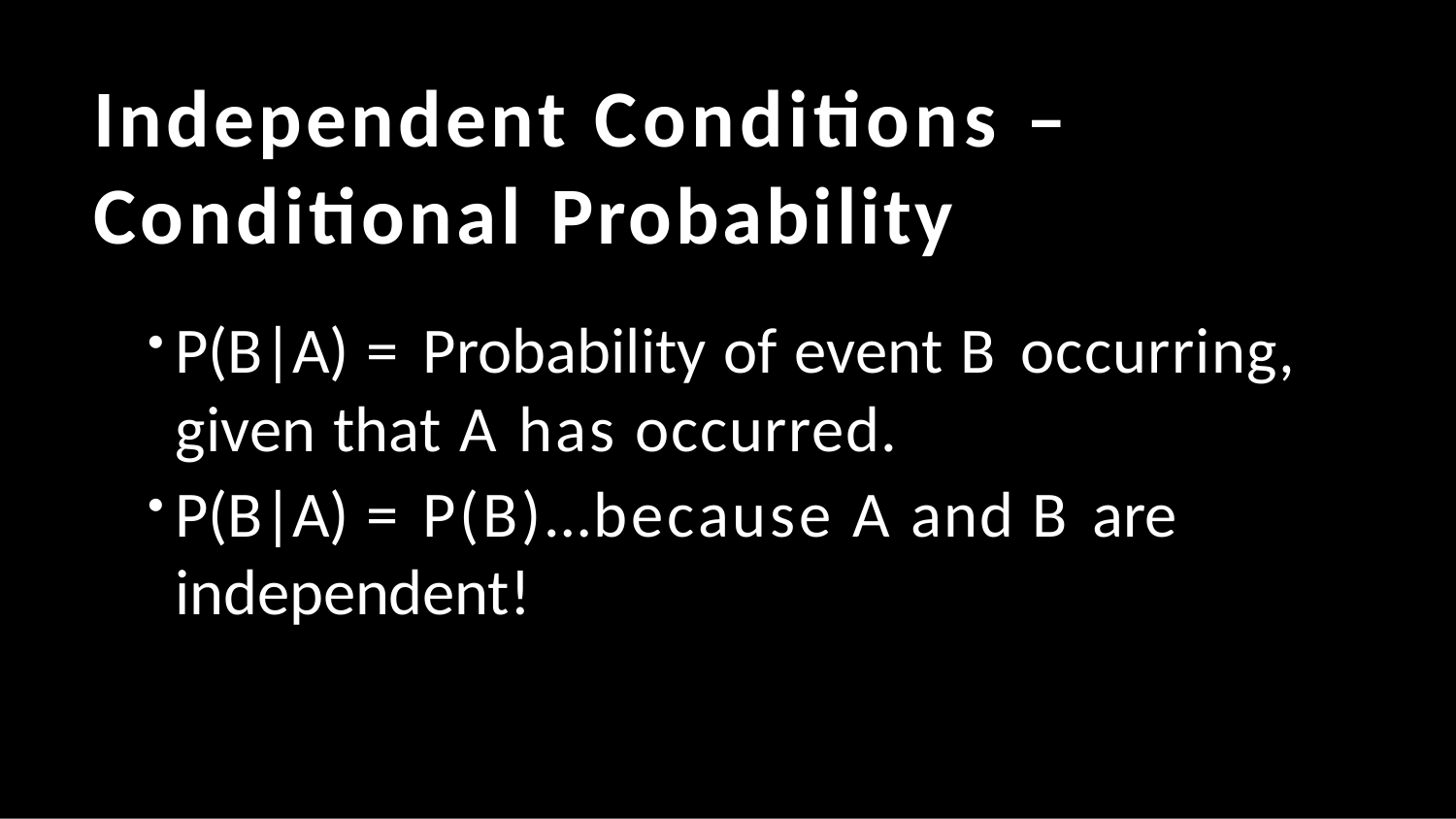

# Independent Conditions –
Conditional Probability
P(B|A) = Probability of event B occurring, given that A has occurred.
P(B|A) = P(B)…because A and B are
independent!